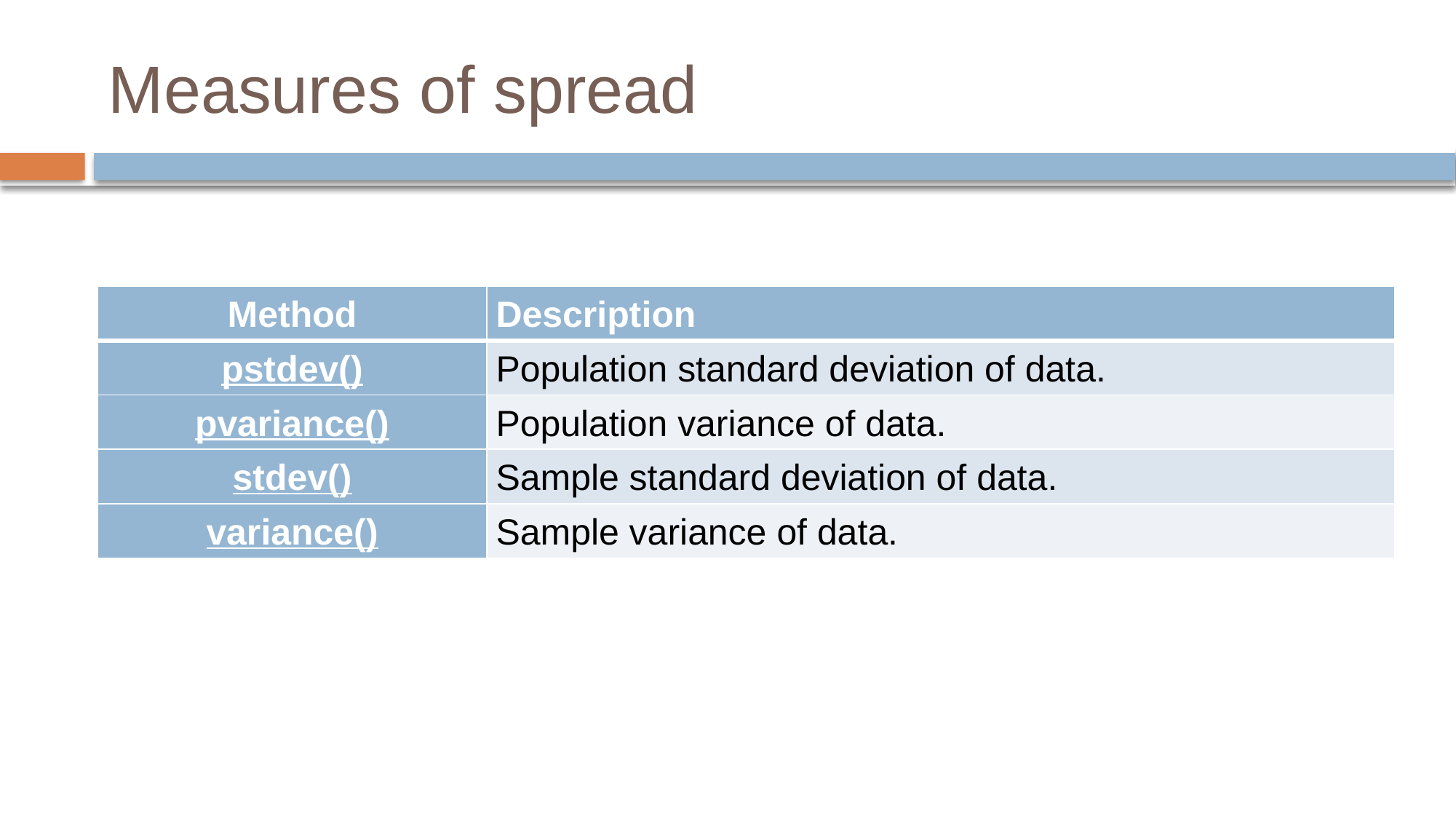

# Measures of spread
| Method | Description |
| --- | --- |
| pstdev() | Population standard deviation of data. |
| pvariance() | Population variance of data. |
| stdev() | Sample standard deviation of data. |
| variance() | Sample variance of data. |